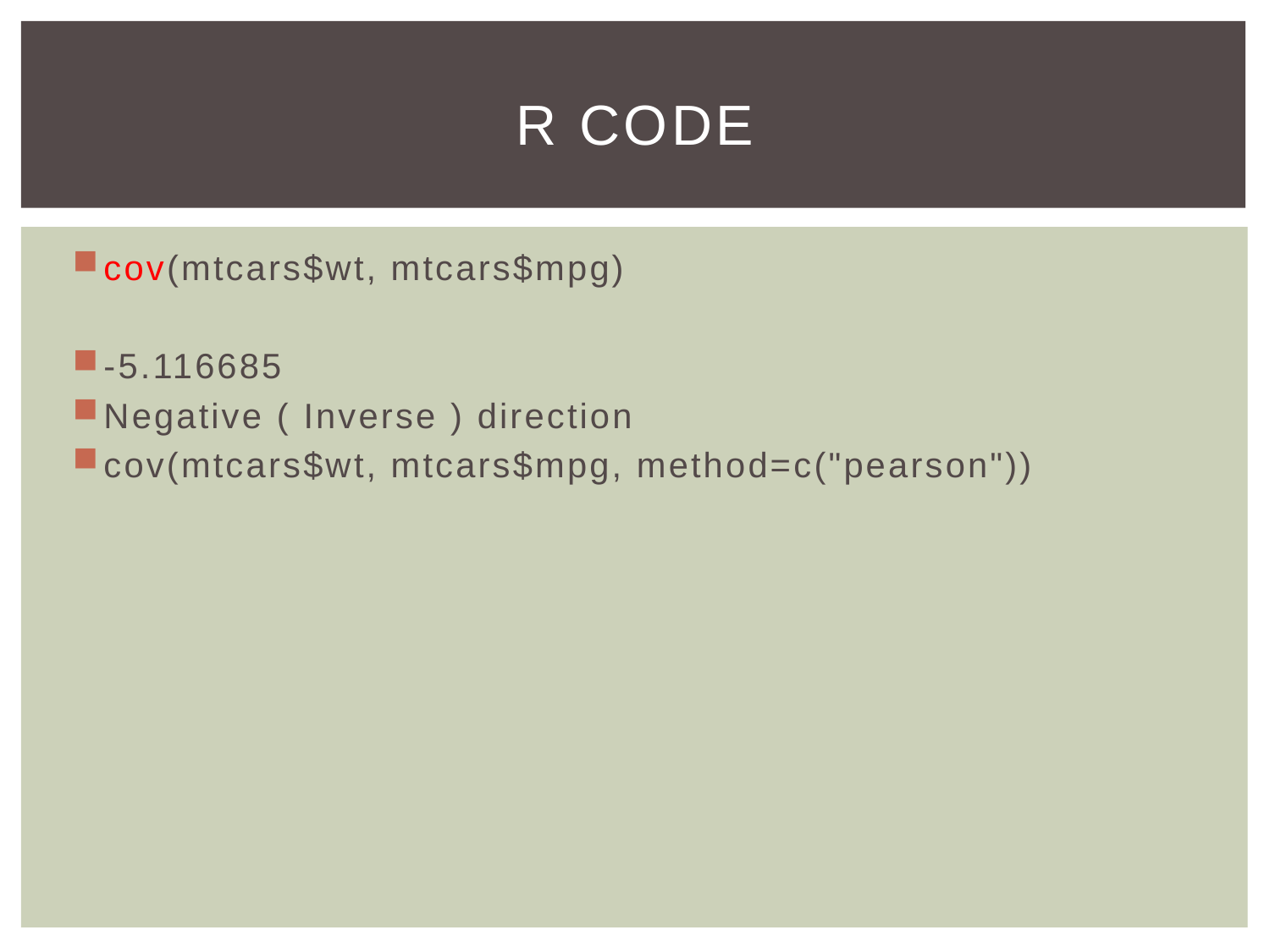

# R code
cov(mtcars$wt, mtcars$mpg)

-5.116685
Negative ( Inverse ) direction
cov(mtcars$wt, mtcars$mpg, method=c("pearson"))